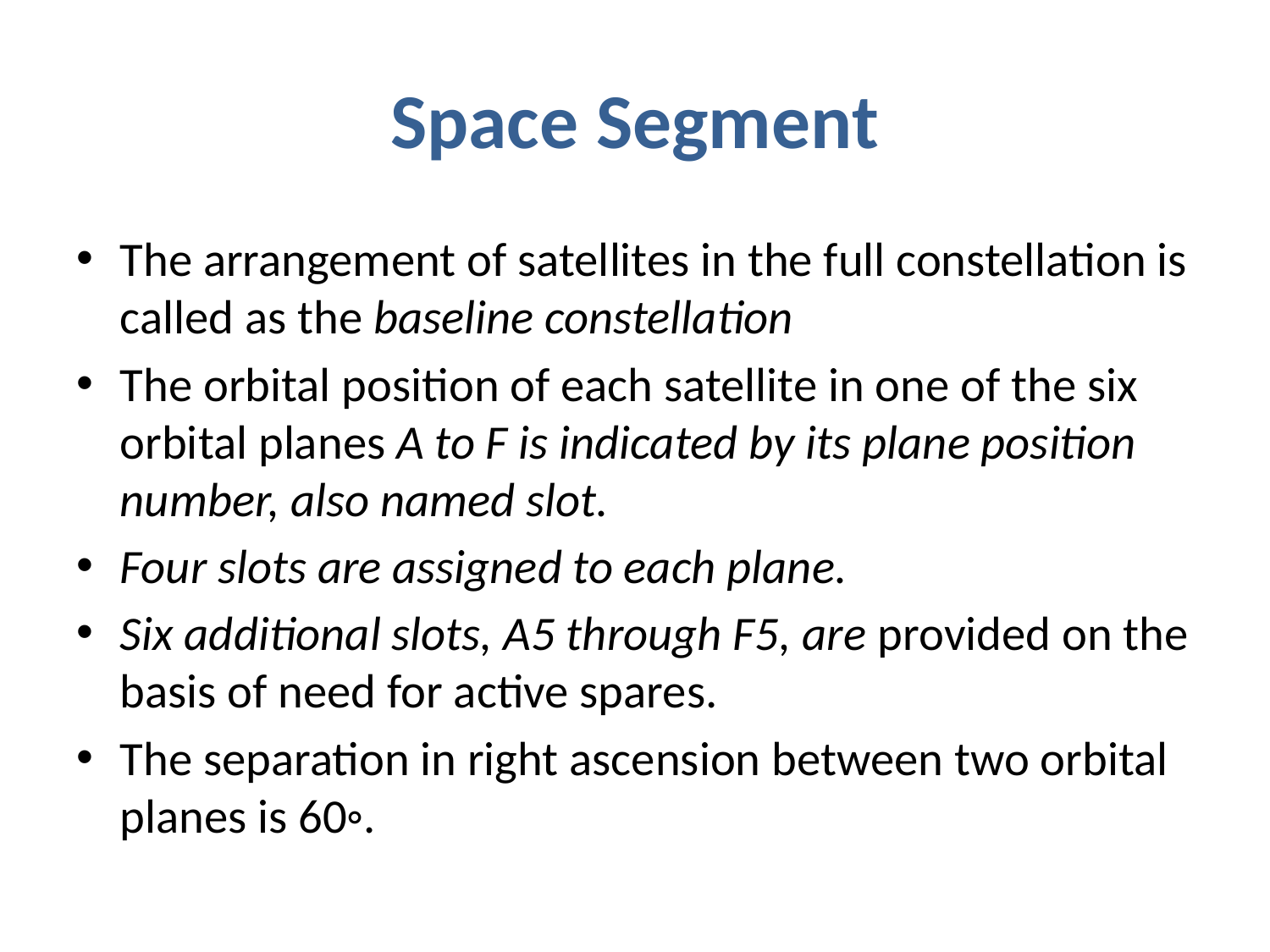

# Space Segment
The arrangement of satellites in the full constellation is called as the baseline constellation
The orbital position of each satellite in one of the six orbital planes A to F is indicated by its plane position number, also named slot.
Four slots are assigned to each plane.
Six additional slots, A5 through F5, are provided on the basis of need for active spares.
The separation in right ascension between two orbital planes is 60◦.